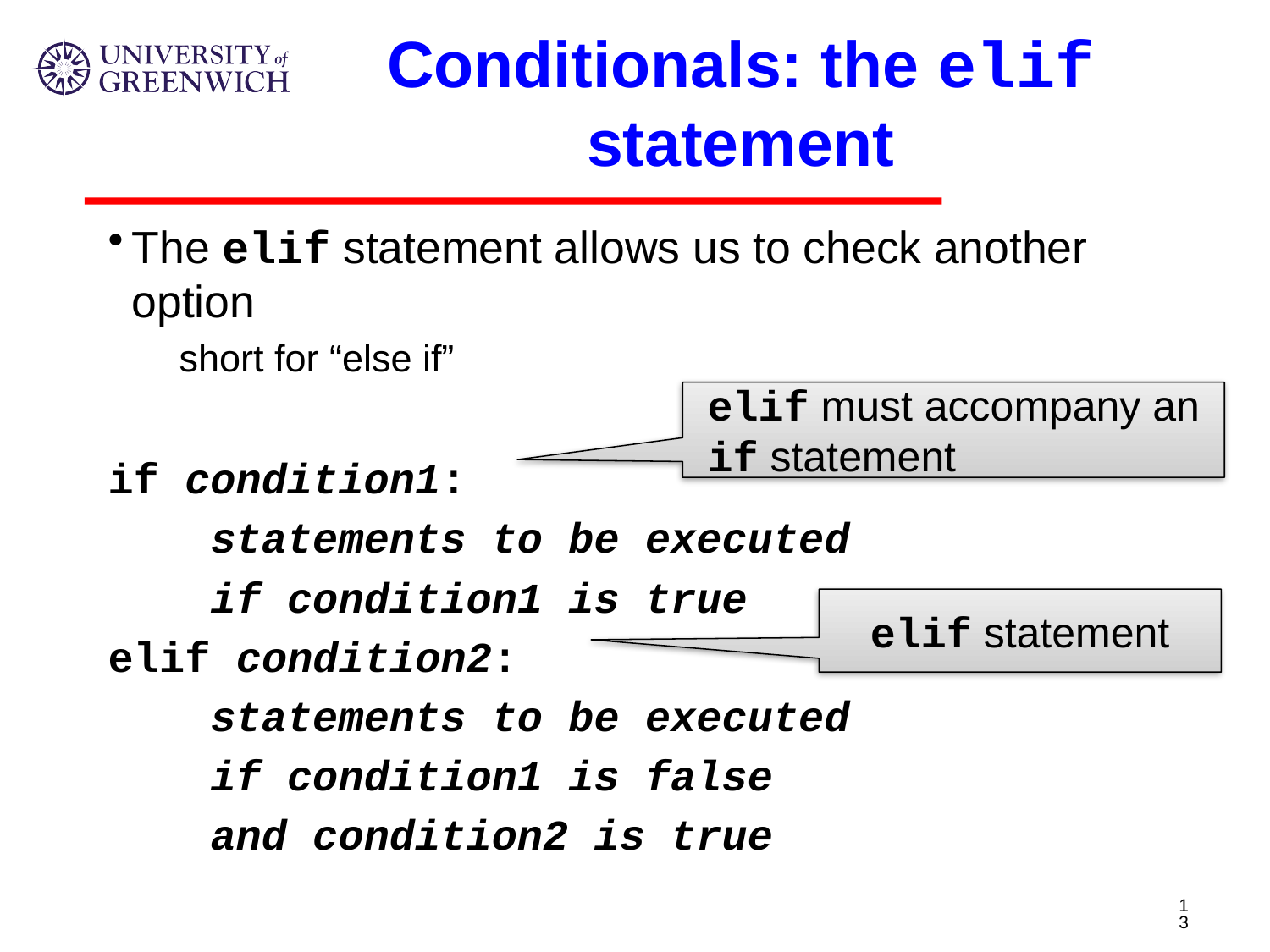

# Conditionals: the elif statement
The elif statement allows us to check another option
short for “else if”

if condition1:
    statements to be executed
    if condition1 is true
elif condition2:
    statements to be executed
    if condition1 is false
    and condition2 is true
elif must accompany an if statement
elif statement
13